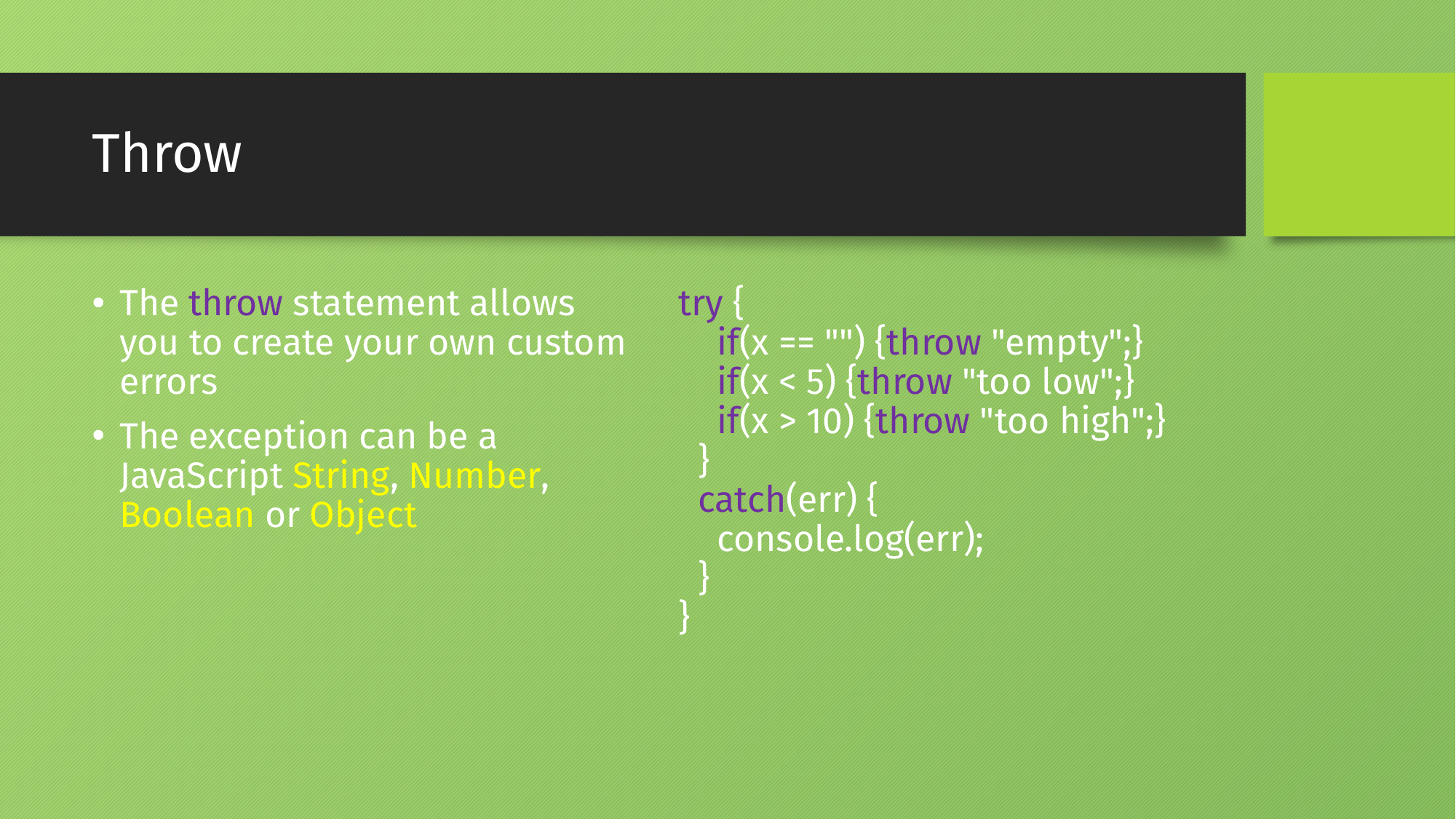

# Throw
try {
    if(x == "") {throw "empty";}
    if(x < 5) {throw "too low";}
    if(x > 10) {throw "too high";}
  }
  catch(err) {
    console.log(err);
  }
}
The throw statement allows you to create your own custom errors
The exception can be a JavaScript String, Number, Boolean or Object